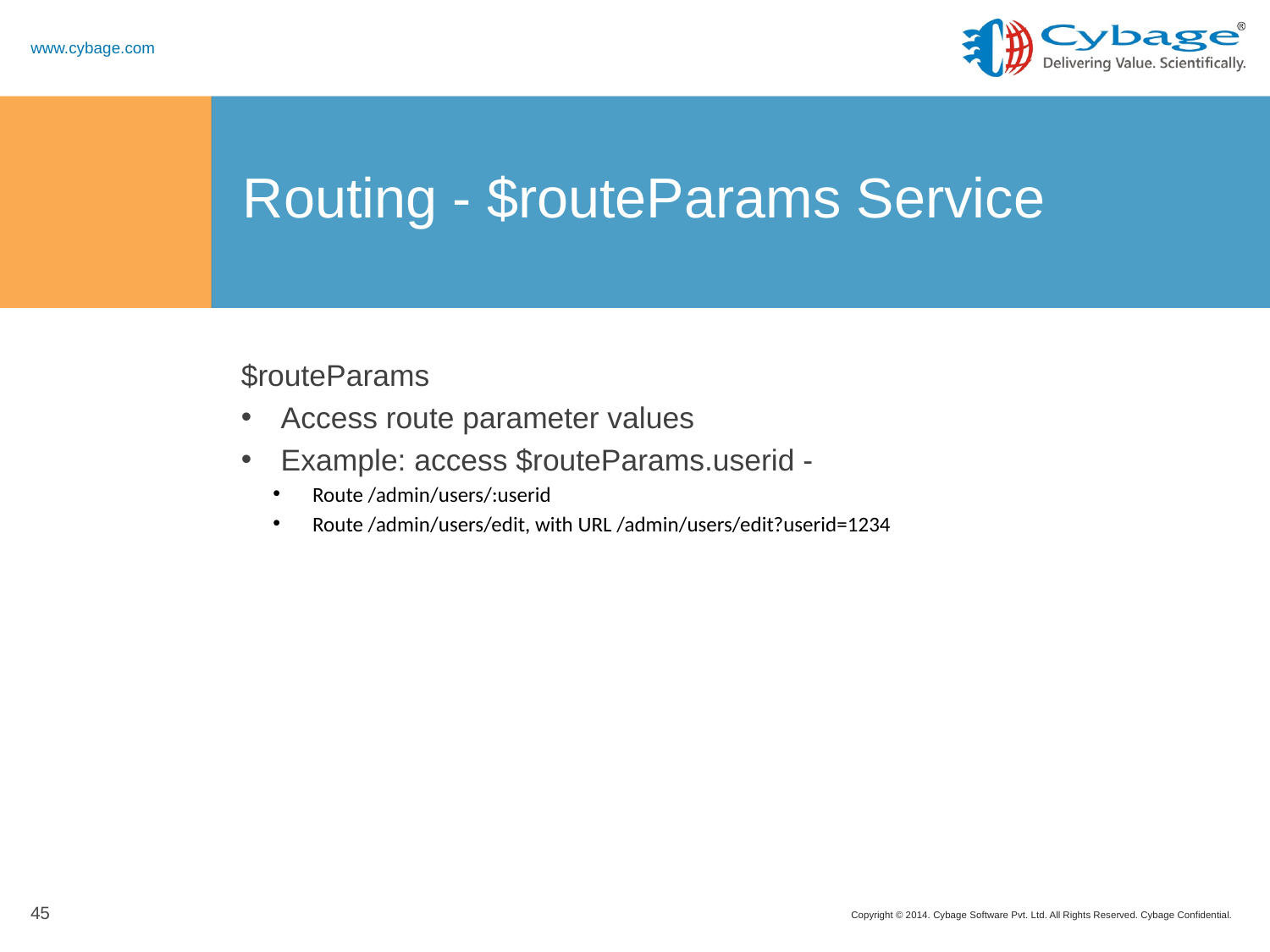

# Routing - $routeParams Service
$routeParams
Access route parameter values
Example: access $routeParams.userid -
Route /admin/users/:userid
Route /admin/users/edit, with URL /admin/users/edit?userid=1234

45